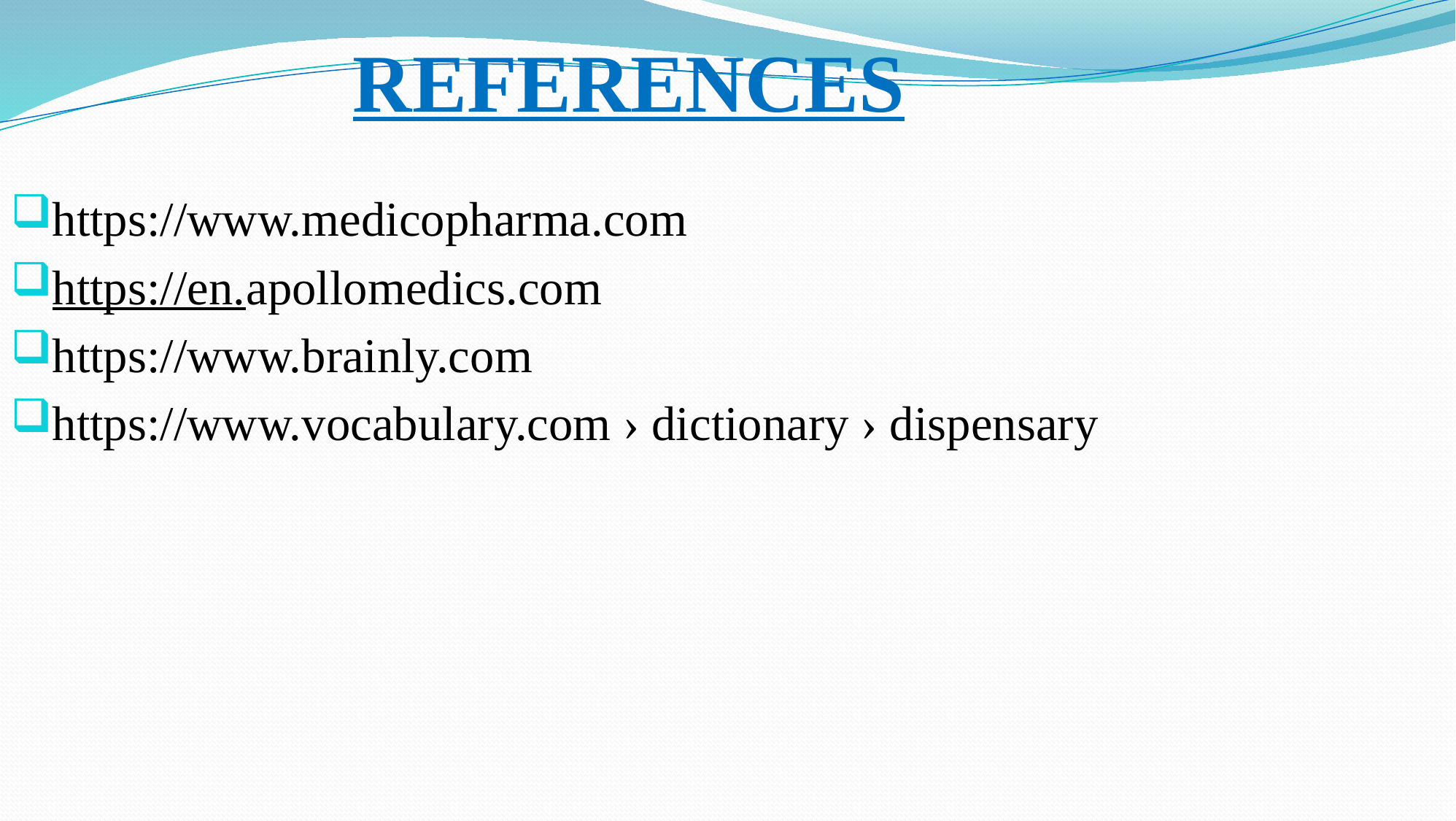

# REFERENCES
https://www.medicopharma.com
https://en.apollomedics.com
https://www.brainly.com
https://www.vocabulary.com › dictionary › dispensary